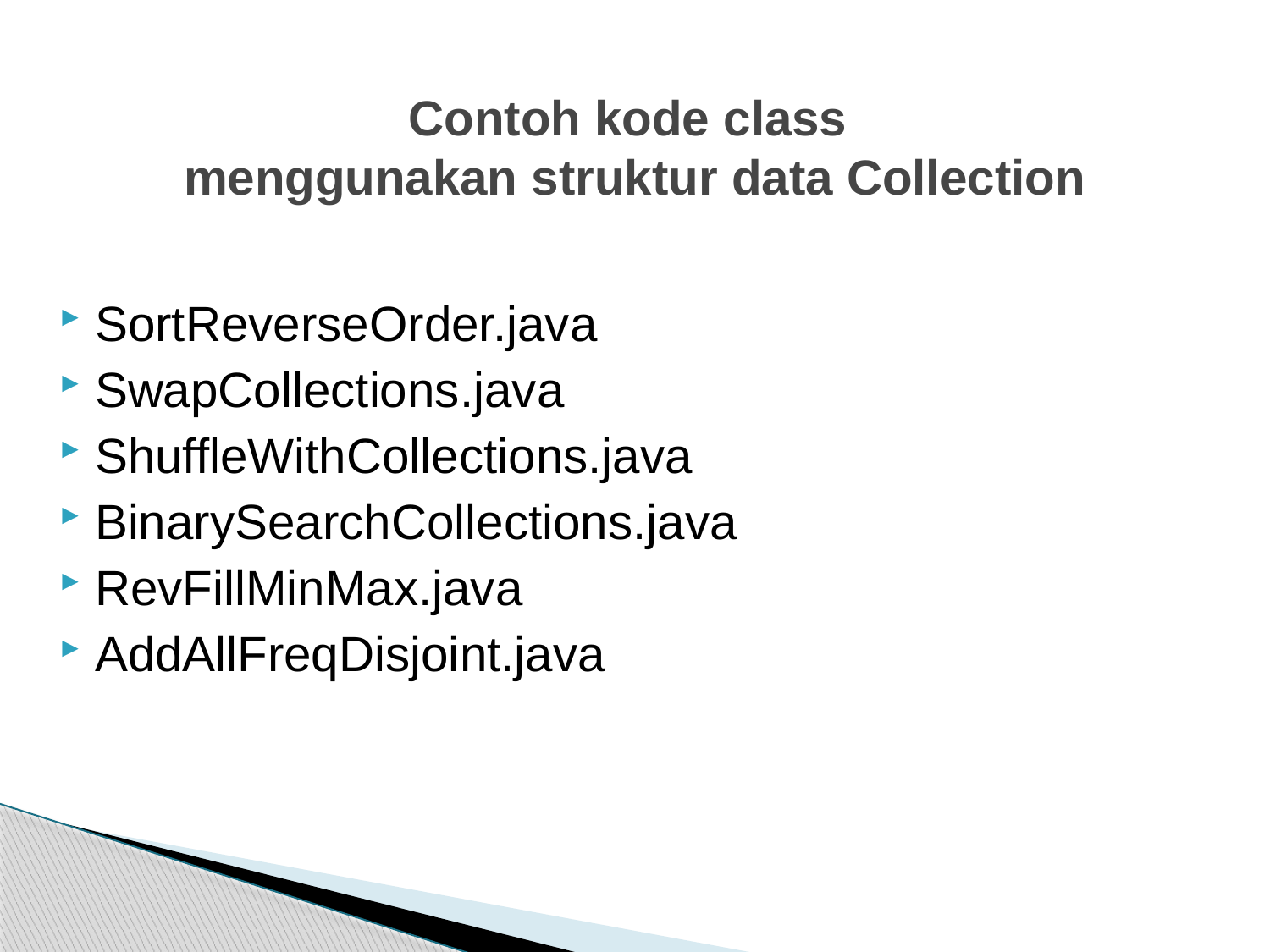

# Contoh kode class menggunakan struktur data Collection
SortReverseOrder.java
SwapCollections.java
ShuffleWithCollections.java
BinarySearchCollections.java
RevFillMinMax.java
AddAllFreqDisjoint.java